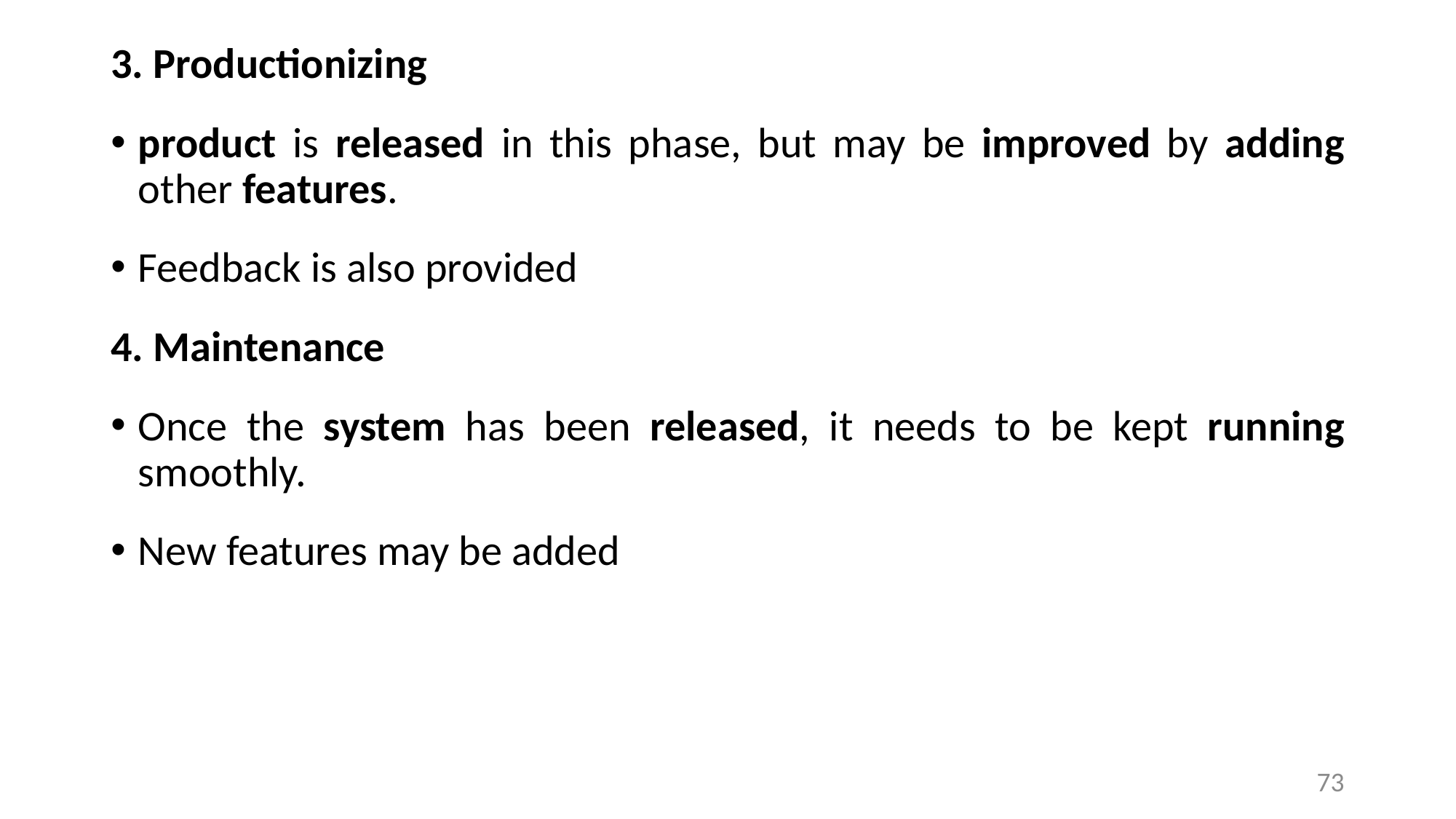

3. Productionizing
product is released in this phase, but may be improved by adding other features.
Feedback is also provided
4. Maintenance
Once the system has been released, it needs to be kept running smoothly.
New features may be added
73